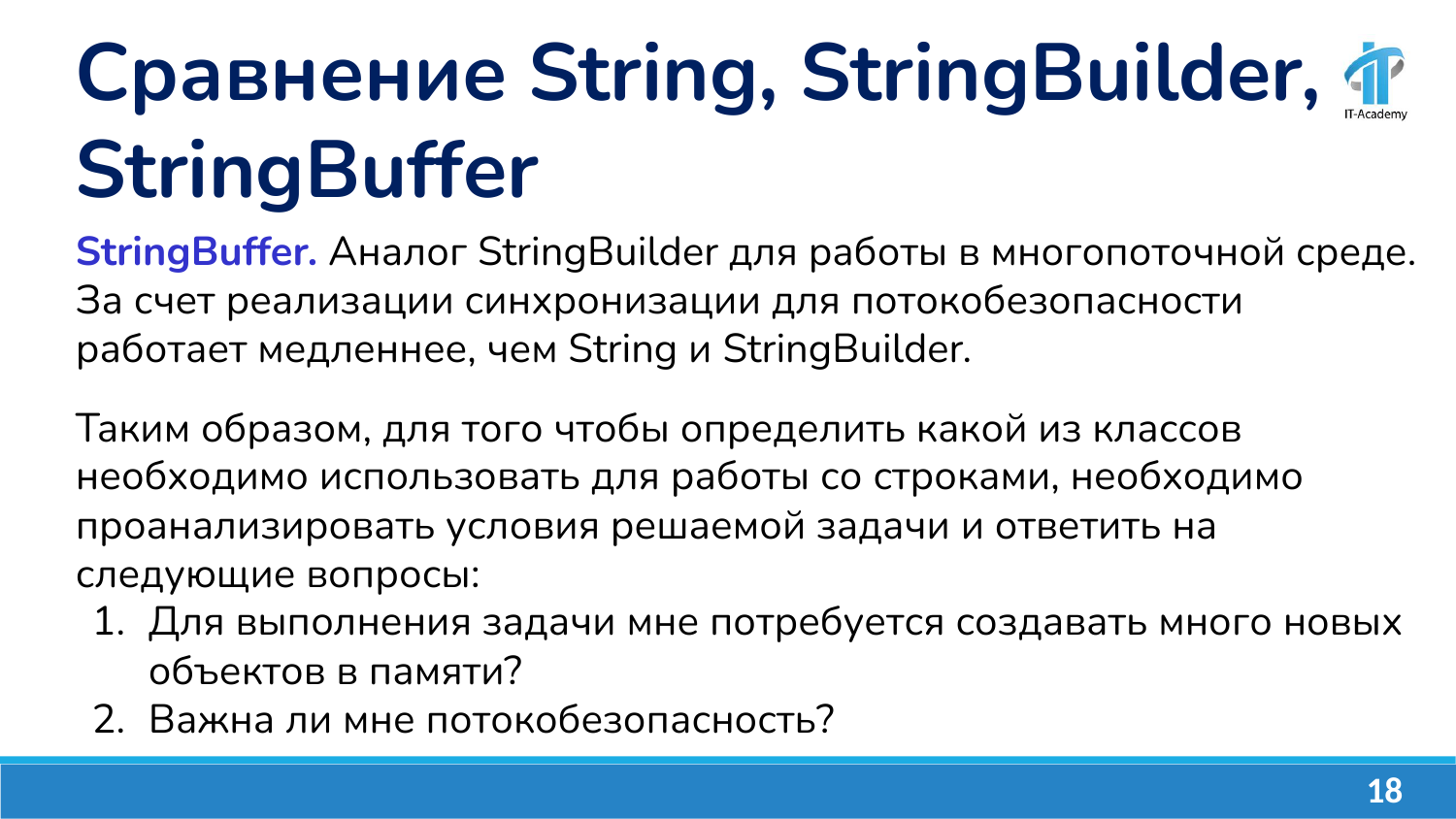

Сравнение String, StringBuilder, StringBuffer
StringBuffer. Аналог StringBuilder для работы в многопоточной среде. За счет реализации синхронизации для потокобезопасности работает медленнее, чем String и StringBuilder.
Таким образом, для того чтобы определить какой из классов необходимо использовать для работы со строками, необходимо проанализировать условия решаемой задачи и ответить на следующие вопросы:
Для выполнения задачи мне потребуется создавать много новых объектов в памяти?
Важна ли мне потокобезопасность?
18